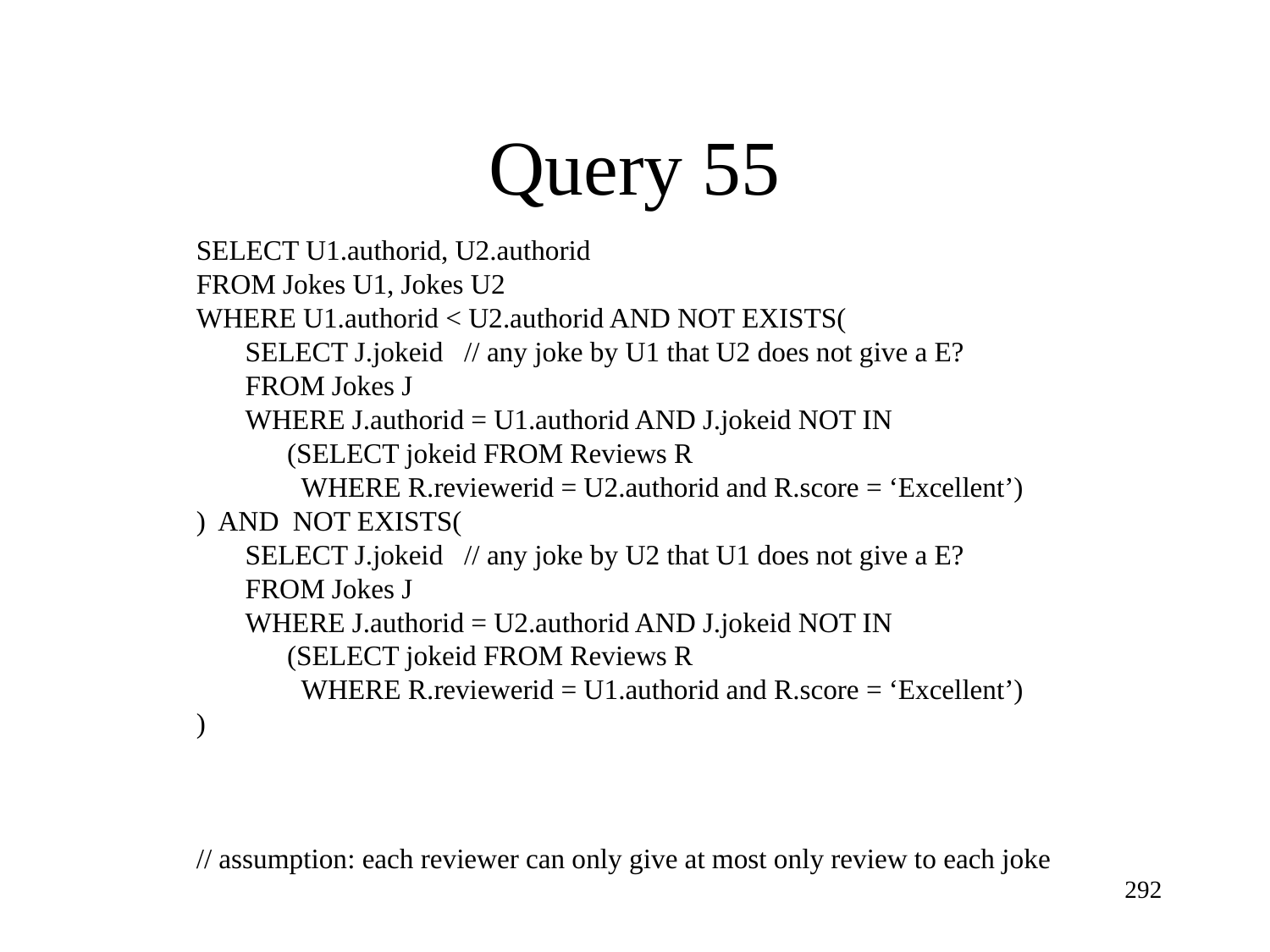

Query 55
SELECT U1.authorid, U2.authorid
FROM Jokes U1, Jokes U2
WHERE U1.authorid < U2.authorid AND NOT EXISTS(
       SELECT J.jokeid   // any joke by U1 that U2 does not give a E?
       FROM Jokes J
       WHERE J.authorid = U1.authorid AND J.jokeid NOT IN
             (SELECT jokeid FROM Reviews R
               WHERE R.reviewerid = U2.authorid and R.score = ‘Excellent’)
)  AND  NOT EXISTS(
       SELECT J.jokeid   // any joke by U2 that U1 does not give a E?
       FROM Jokes J
       WHERE J.authorid = U2.authorid AND J.jokeid NOT IN
             (SELECT jokeid FROM Reviews R
               WHERE R.reviewerid = U1.authorid and R.score = ‘Excellent’)
)

// assumption: each reviewer can only give at most only review to each joke

292